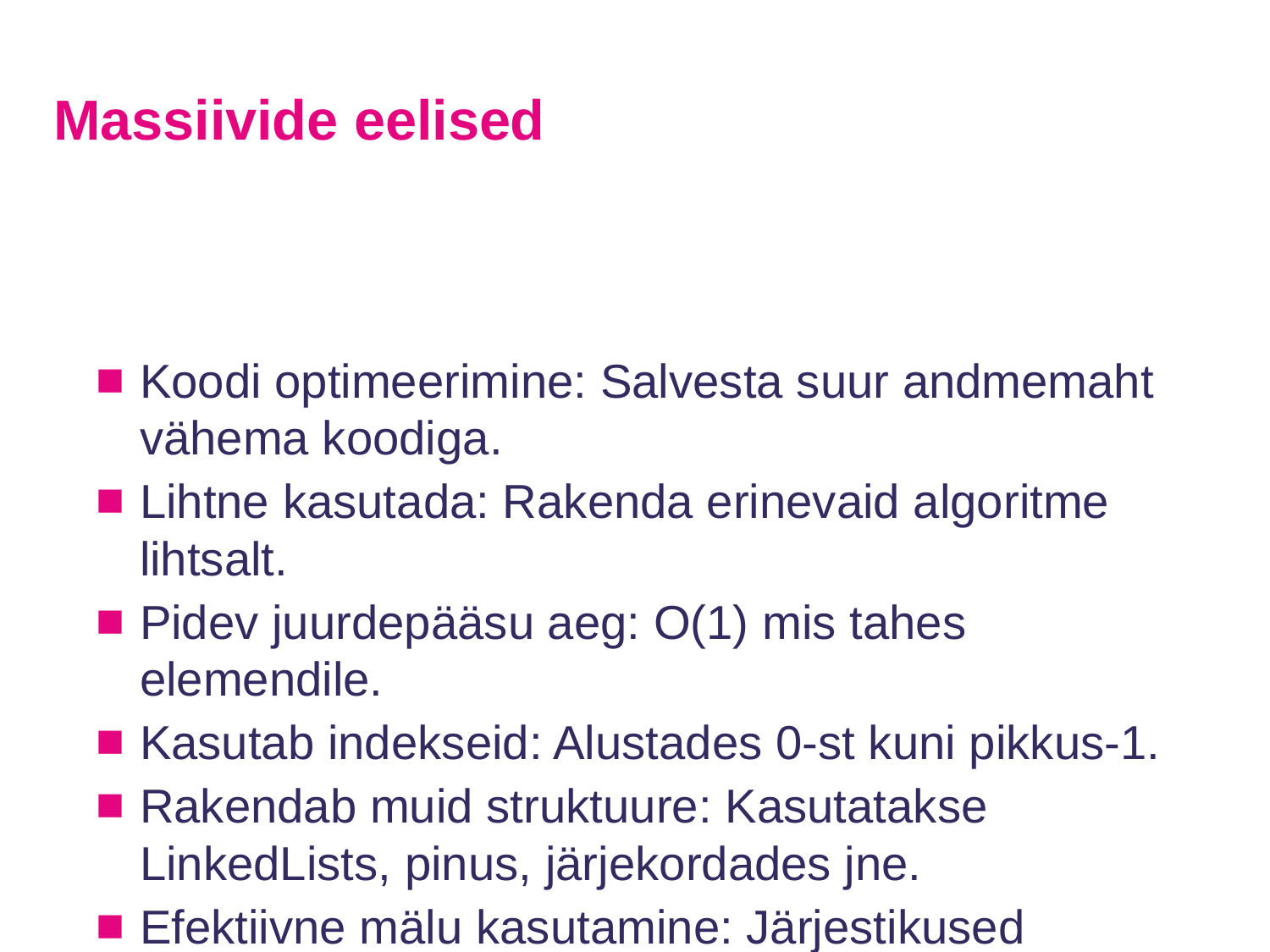

# Massiivide eelised

Koodi optimeerimine: Salvesta suur andmemaht vähema koodiga.
Lihtne kasutada: Rakenda erinevaid algoritme lihtsalt.
Pidev juurdepääsu aeg: O(1) mis tahes elemendile.
Kasutab indekseid: Alustades 0-st kuni pikkus-1.
Rakendab muid struktuure: Kasutatakse LinkedLists, pinus, järjekordades jne.
Efektiivne mälu kasutamine: Järjestikused mälukohad.
Allikas: [Link](https://www.thecrazyprogrammer.com/2021/05/advantages-and-disadvantages-of-array.html)